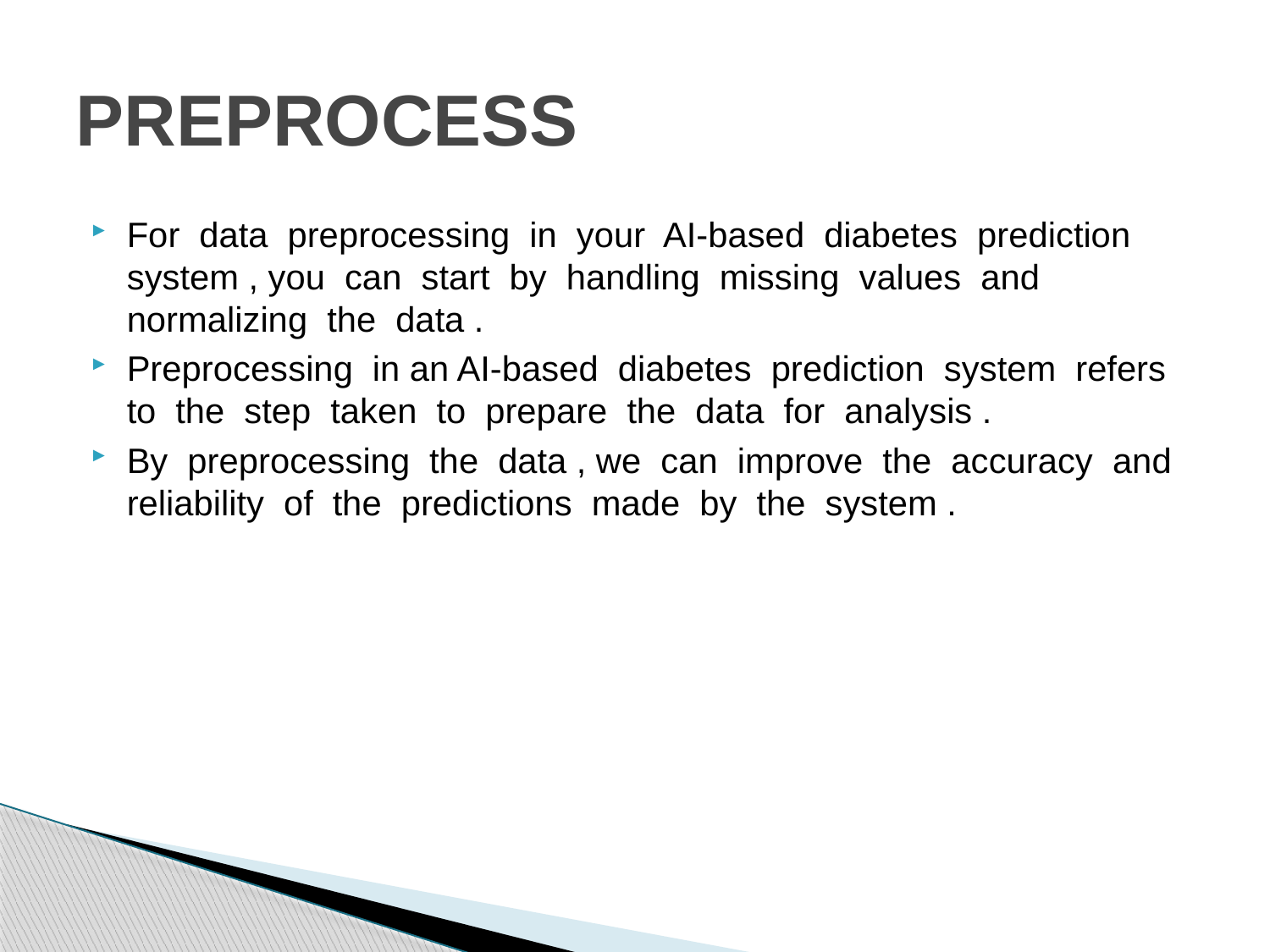

# PREPROCESS
For  data  preprocessing  in  your  AI-based  diabetes  prediction  system , you  can  start  by  handling  missing  values  and  normalizing  the  data .
Preprocessing  in an AI-based  diabetes  prediction  system  refers  to  the  step  taken  to  prepare  the  data  for  analysis .
By  preprocessing  the  data , we  can  improve  the  accuracy  and  reliability  of  the  predictions  made  by  the  system .